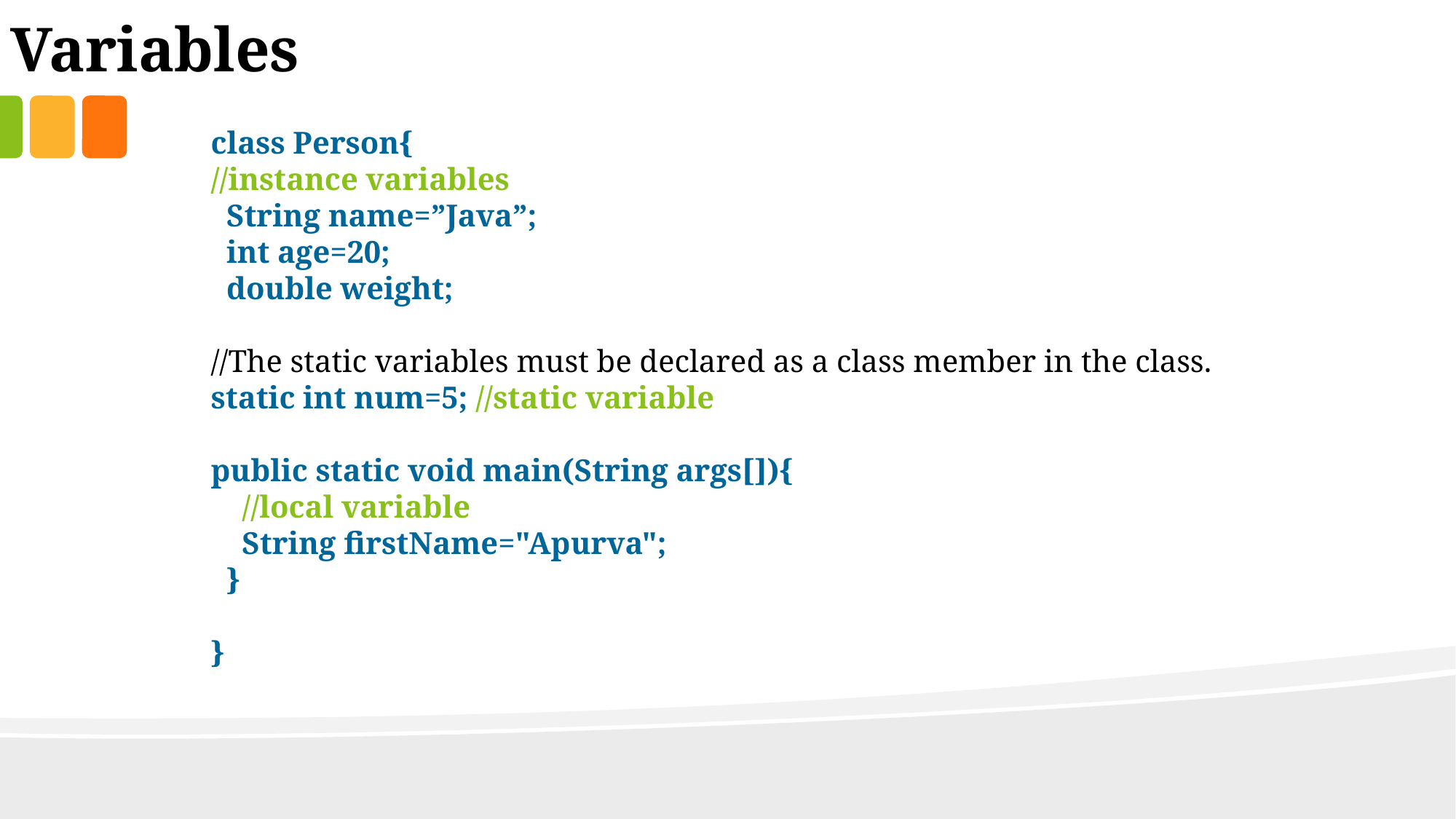

Variables
class Person{
//instance variables
  String name=”Java”;
  int age=20;
  double weight;

//The static variables must be declared as a class member in the class.
static int num=5; //static variable

public static void main(String args[]){
    //local variable
    String firstName="Apurva";
  }

}